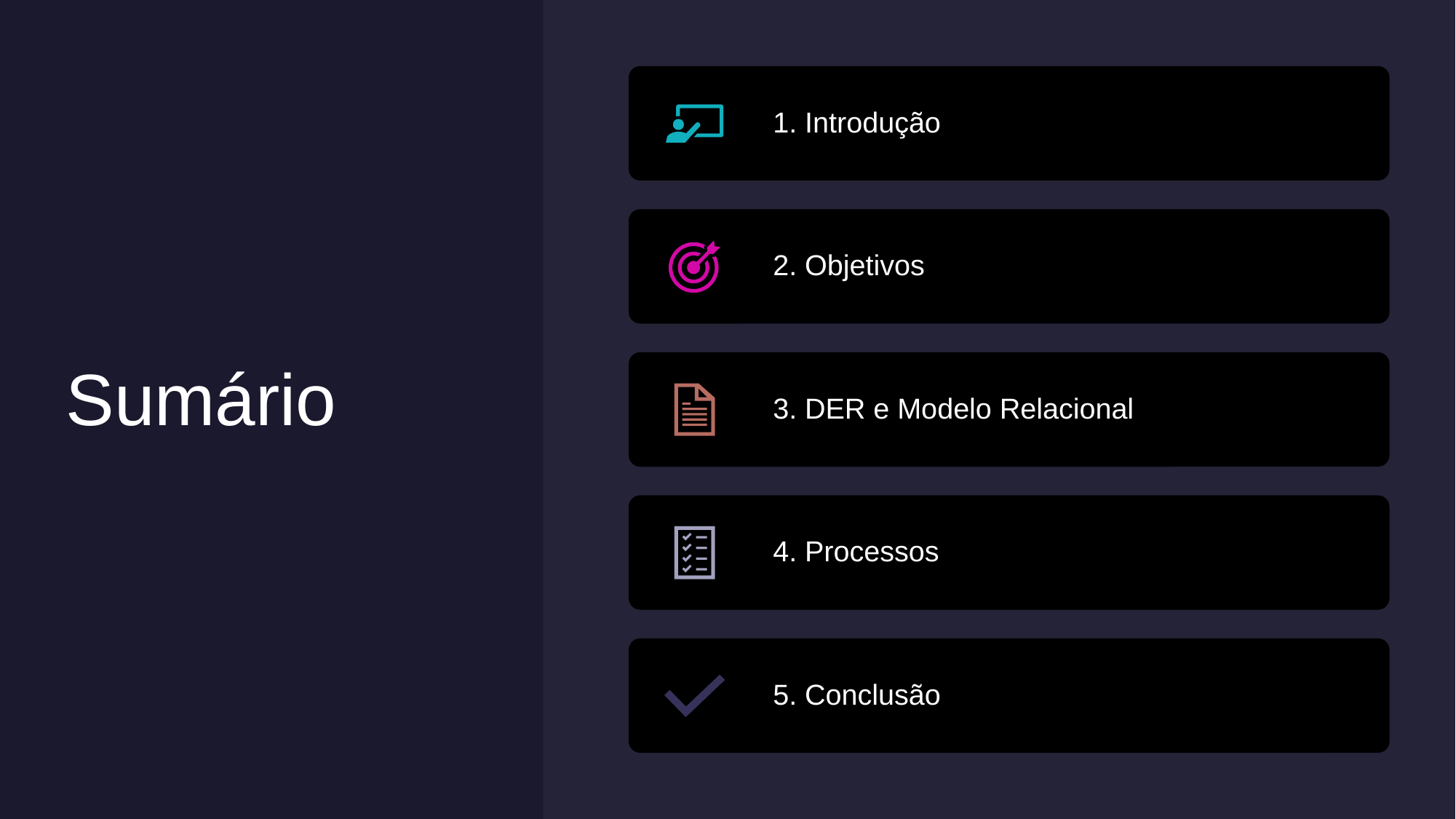

# Sumário
1. Introdução
2. Objetivos
3. DER e Modelo Relacional
4. Processos
5. Conclusão